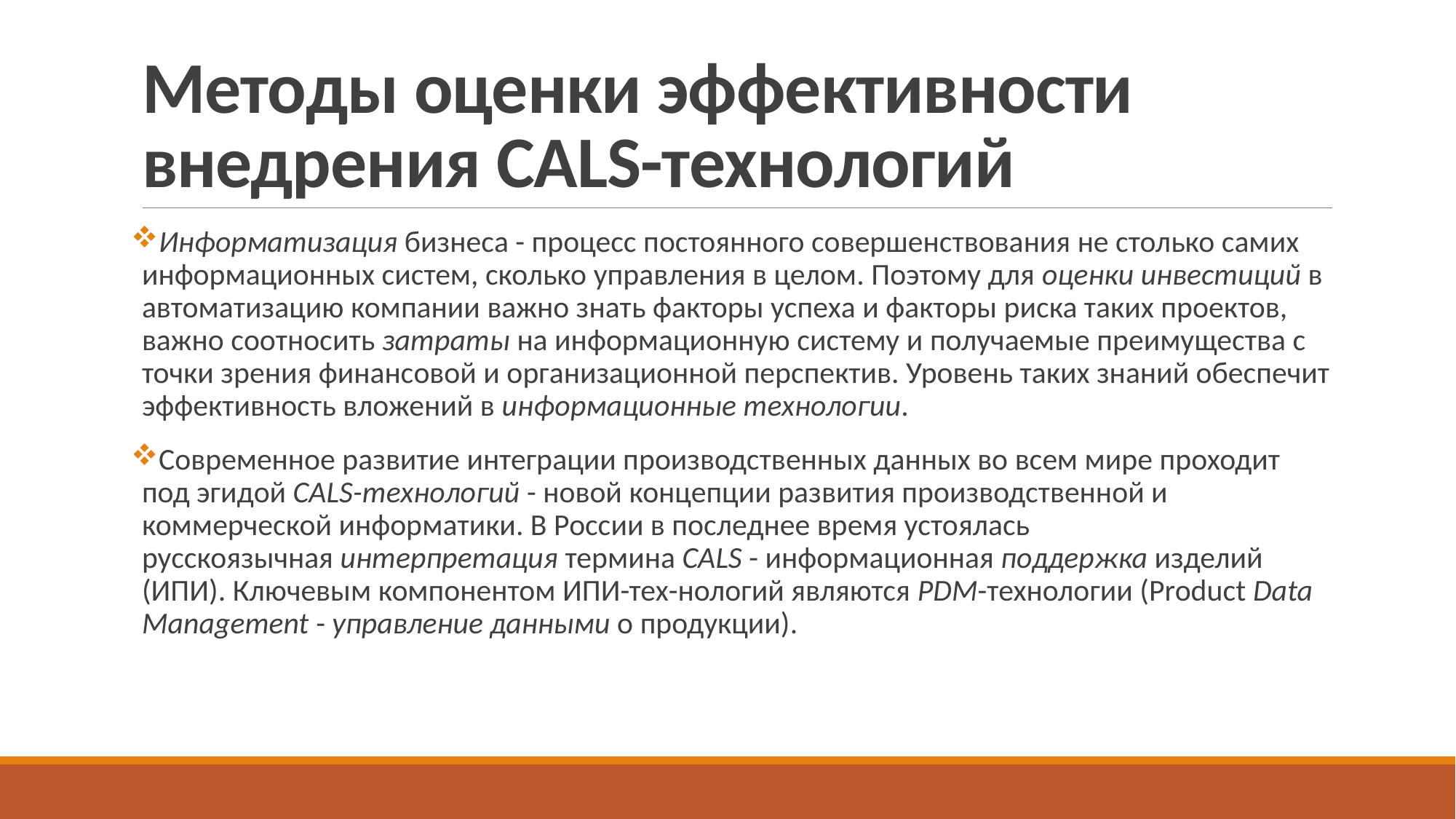

# Методы оценки эффективности внедрения CALS-технологий
Информатизация бизнеса - процесс постоянного совершенствования не столько самих информационных систем, сколько управления в целом. Поэтому для оценки инвестиций в автоматизацию компании важно знать факторы успеха и факторы риска таких проектов, важно соотносить затраты на информационную систему и получаемые преимущества с точки зрения финансовой и организационной перспектив. Уровень таких знаний обеспечит эффективность вложений в информационные технологии.
Современное развитие интеграции производственных данных во всем мире проходит под эгидой CALS-технологий - новой концепции развития производственной и коммерческой информатики. В России в последнее время устоялась русскоязычная интерпретация термина CALS - информационная поддержка изделий (ИПИ). Ключевым компонентом ИПИ-тех-нологий являются PDM-технологии (Product Data Management - управление данными о продукции).